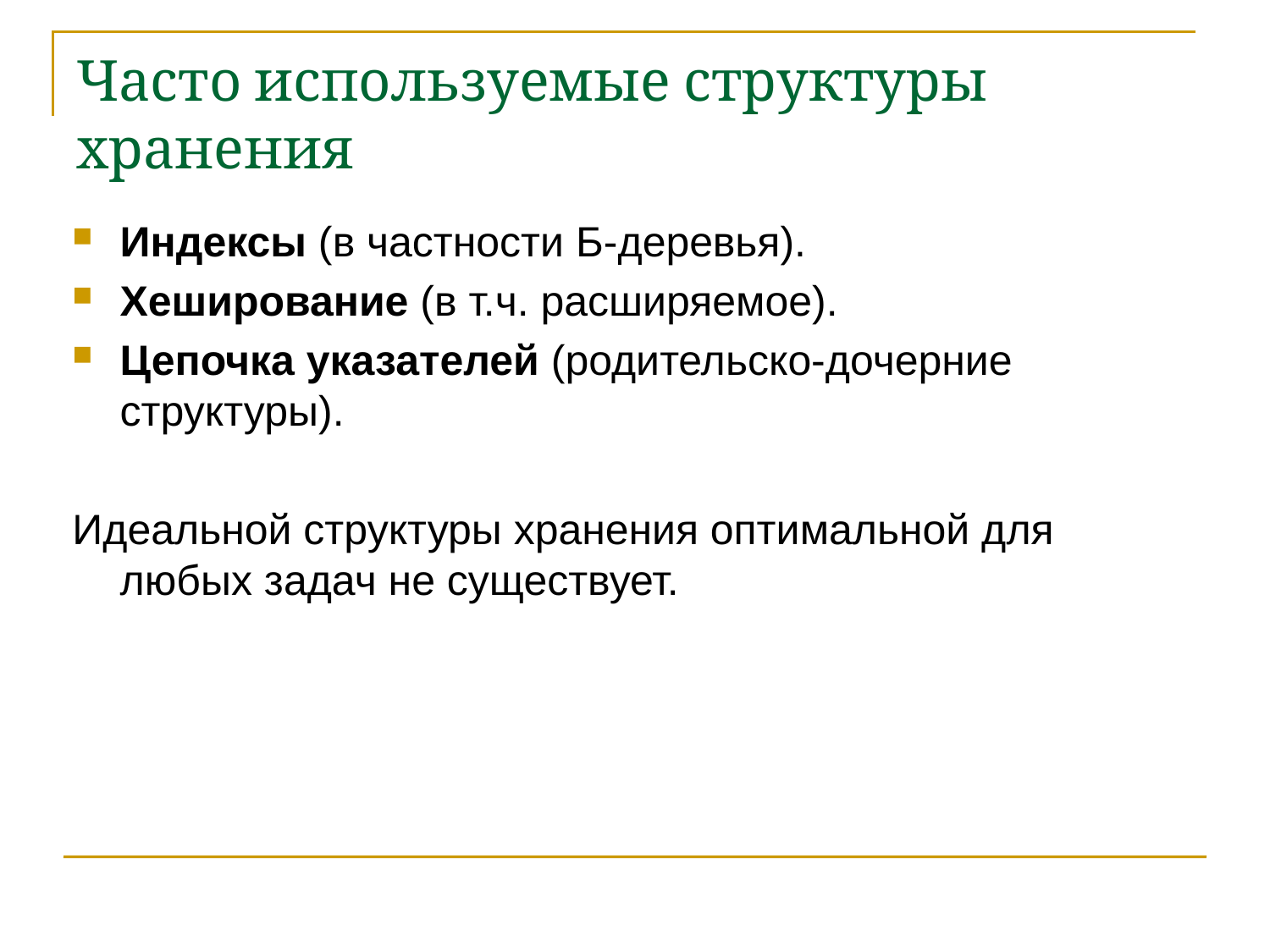

# Часто используемые структуры хранения
Индексы (в частности Б-деревья).
Хеширование (в т.ч. расширяемое).
Цепочка указателей (родительско-дочерние структуры).

Идеальной структуры хранения оптимальной для любых задач не существует.
18